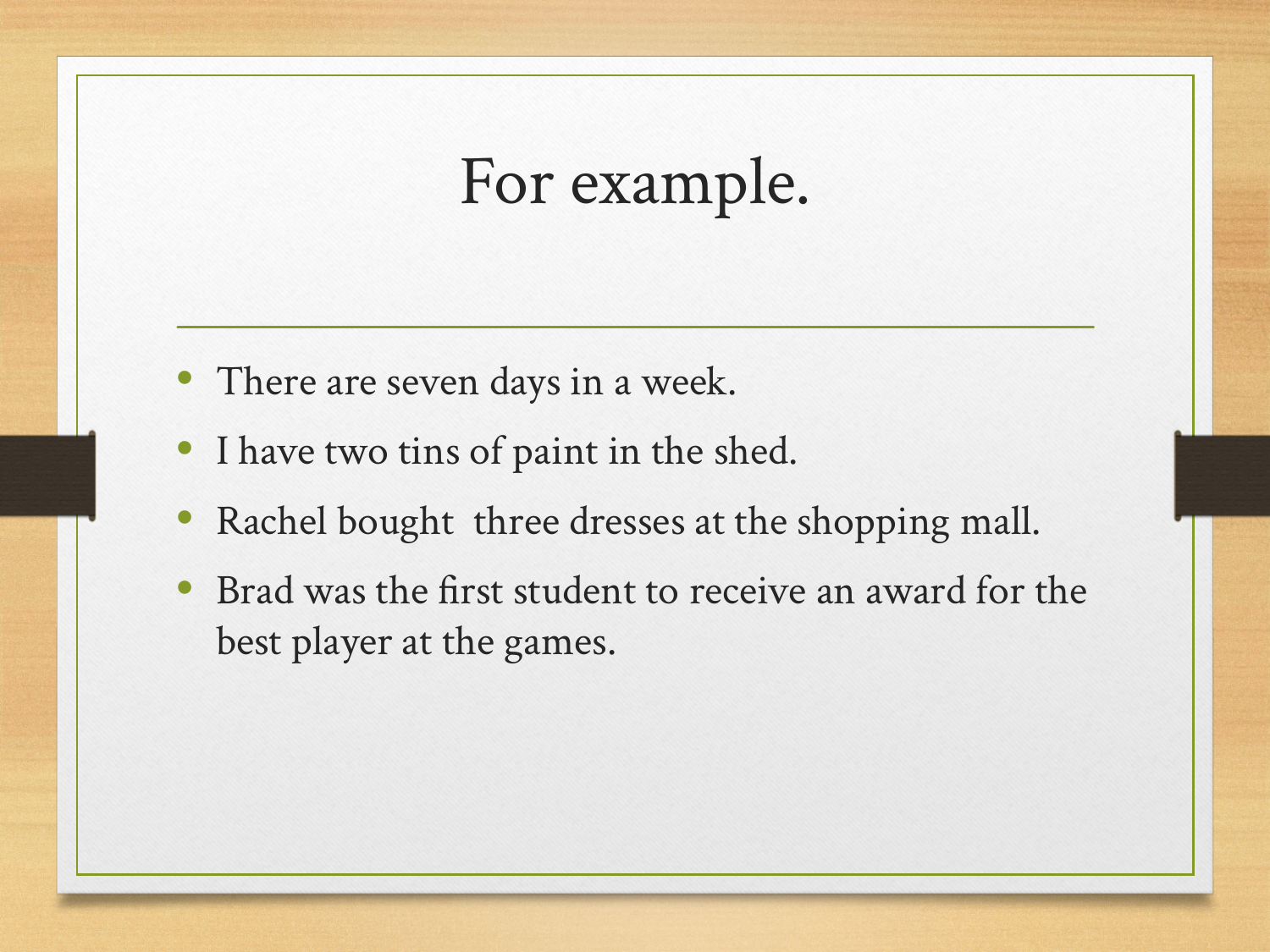

# For example.
There are seven days in a week.
I have two tins of paint in the shed.
Rachel bought  three dresses at the shopping mall.
Brad was the first student to receive an award for the best player at the games.